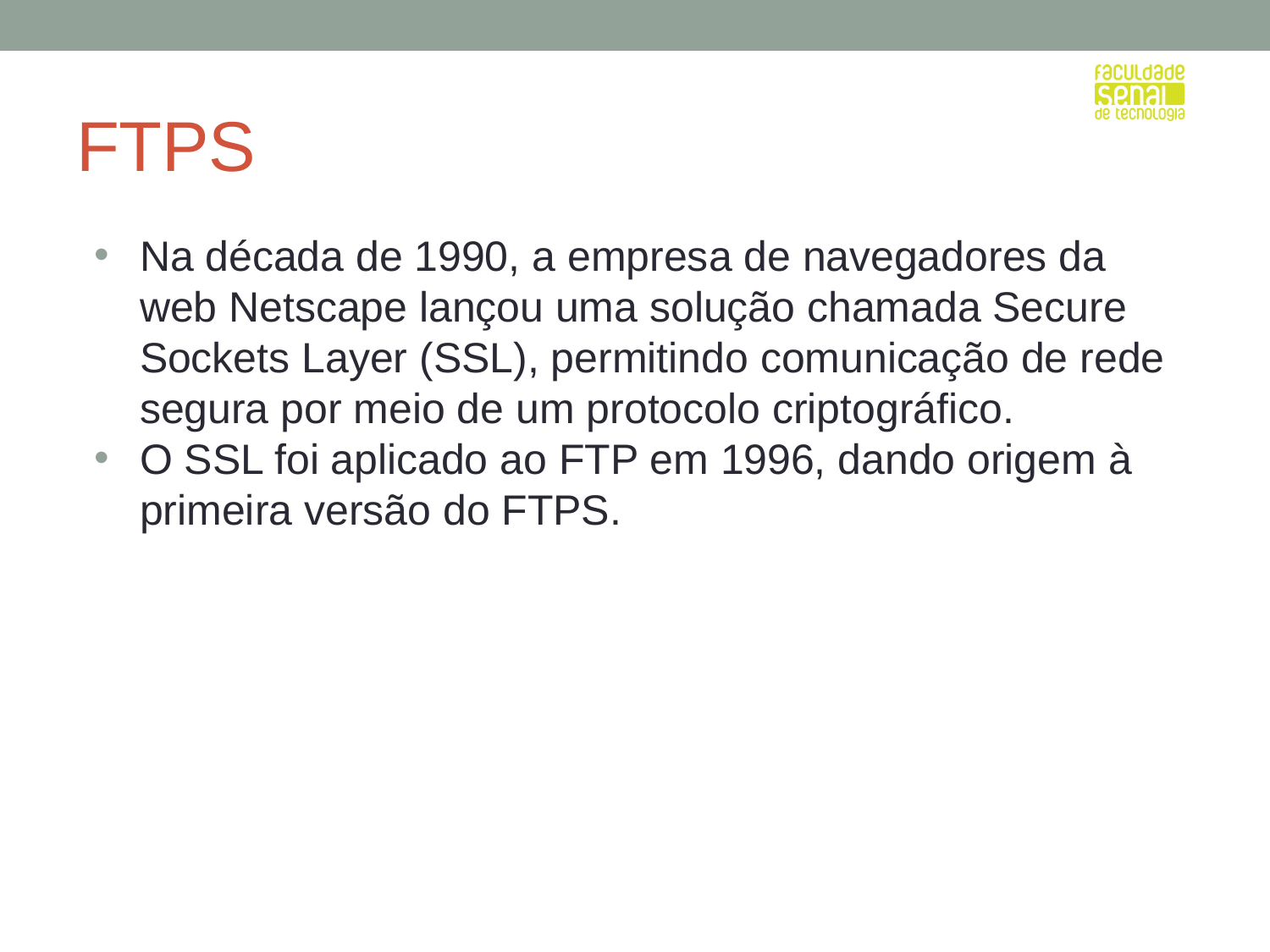

# FTPS
Na década de 1990, a empresa de navegadores da web Netscape lançou uma solução chamada Secure Sockets Layer (SSL), permitindo comunicação de rede segura por meio de um protocolo criptográfico.
O SSL foi aplicado ao FTP em 1996, dando origem à primeira versão do FTPS.